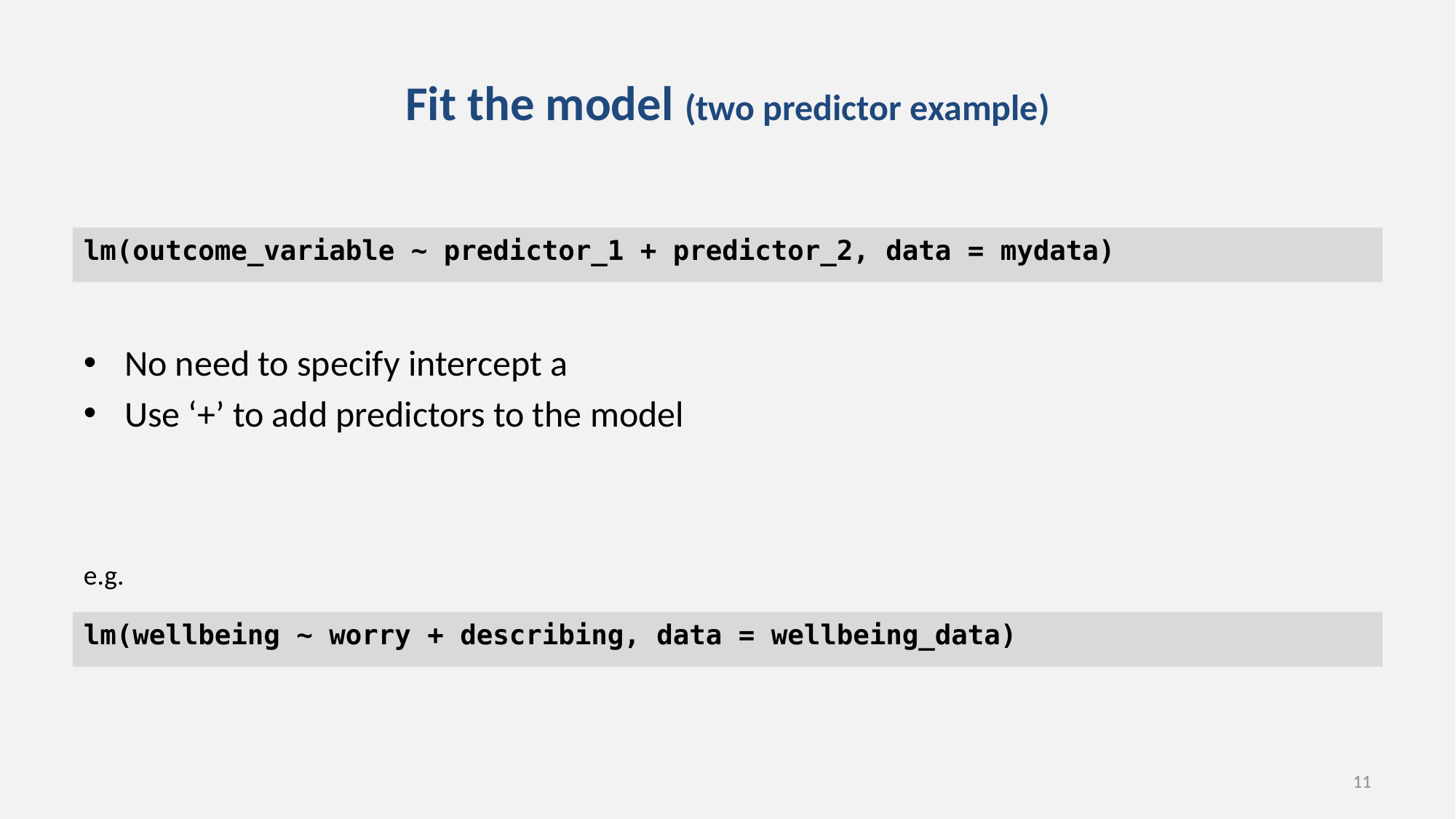

# Fit the model (two predictor example)
lm(outcome_variable ~ predictor_1 + predictor_2, data = mydata)

No need to specify intercept a
Use ‘+’ to add predictors to the model
e.g.
lm(wellbeing ~ worry + describing, data = wellbeing_data)

11